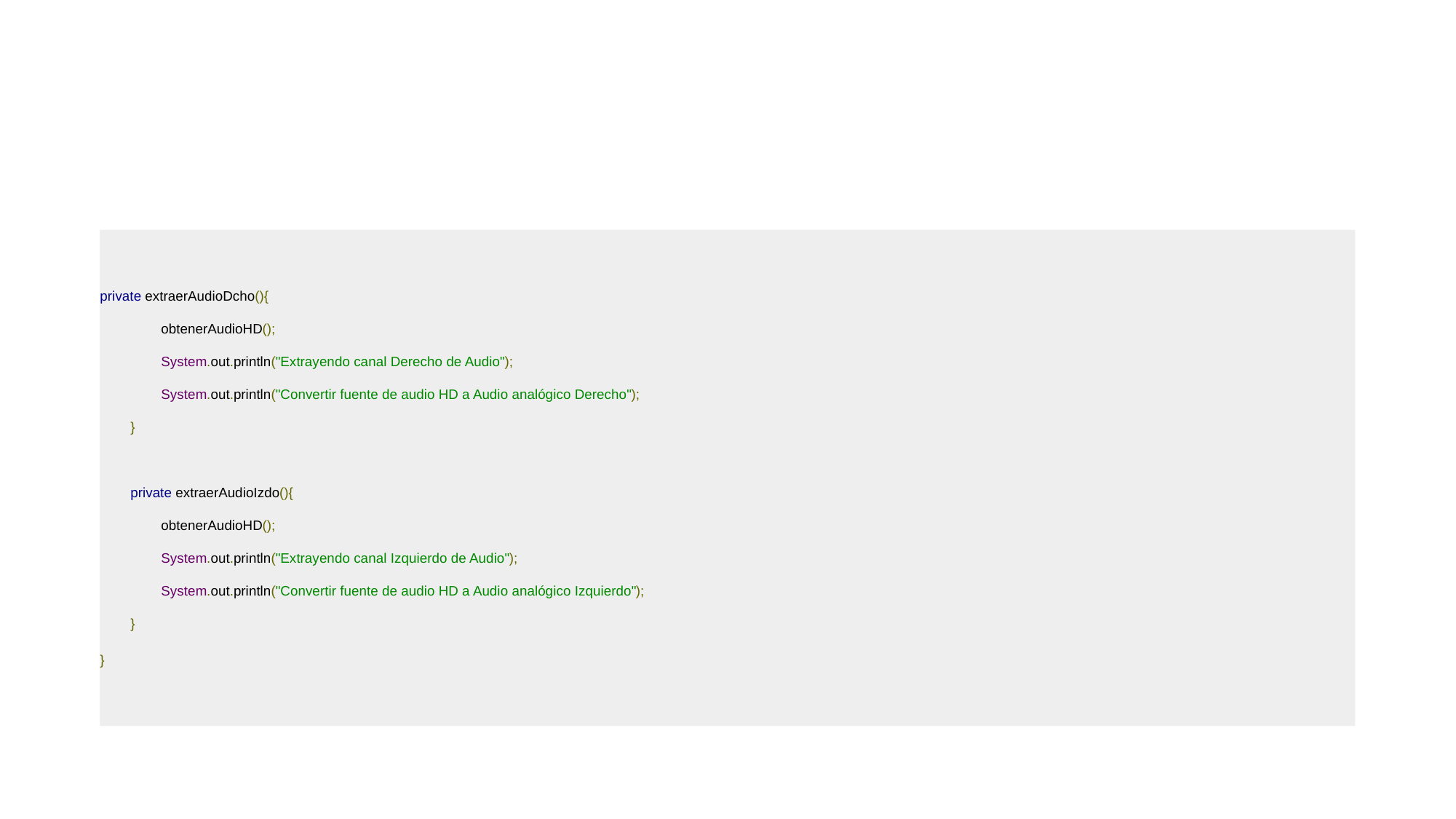

#
private extraerAudioDcho(){
                obtenerAudioHD();
                System.out.println("Extrayendo canal Derecho de Audio");
                System.out.println("Convertir fuente de audio HD a Audio analógico Derecho");
        }
        private extraerAudioIzdo(){
                obtenerAudioHD();
                System.out.println("Extrayendo canal Izquierdo de Audio");
                System.out.println("Convertir fuente de audio HD a Audio analógico Izquierdo");
        }
}